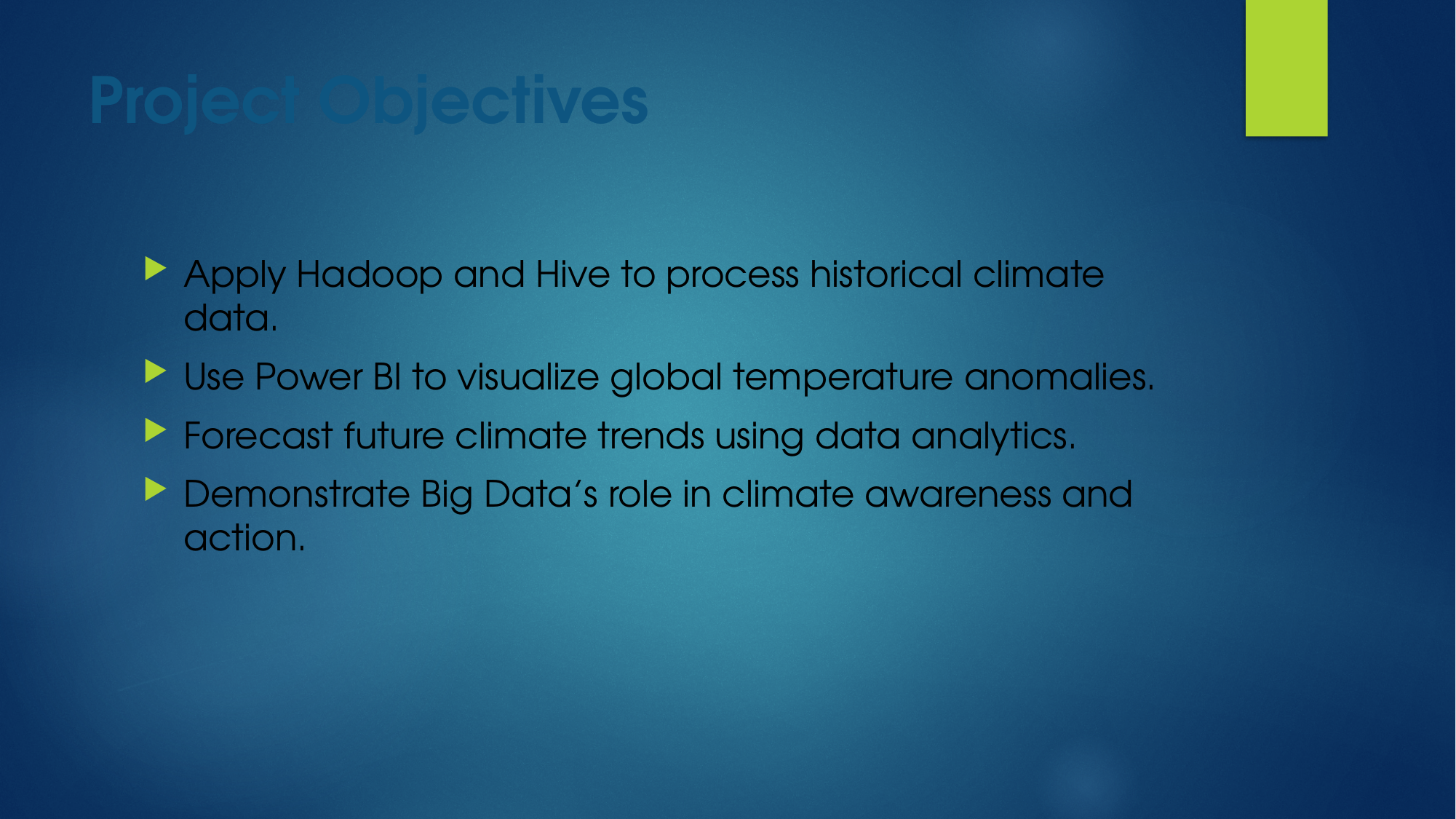

# Project Objectives
Apply Hadoop and Hive to process historical climate data.
Use Power BI to visualize global temperature anomalies.
Forecast future climate trends using data analytics.
Demonstrate Big Data’s role in climate awareness and action.